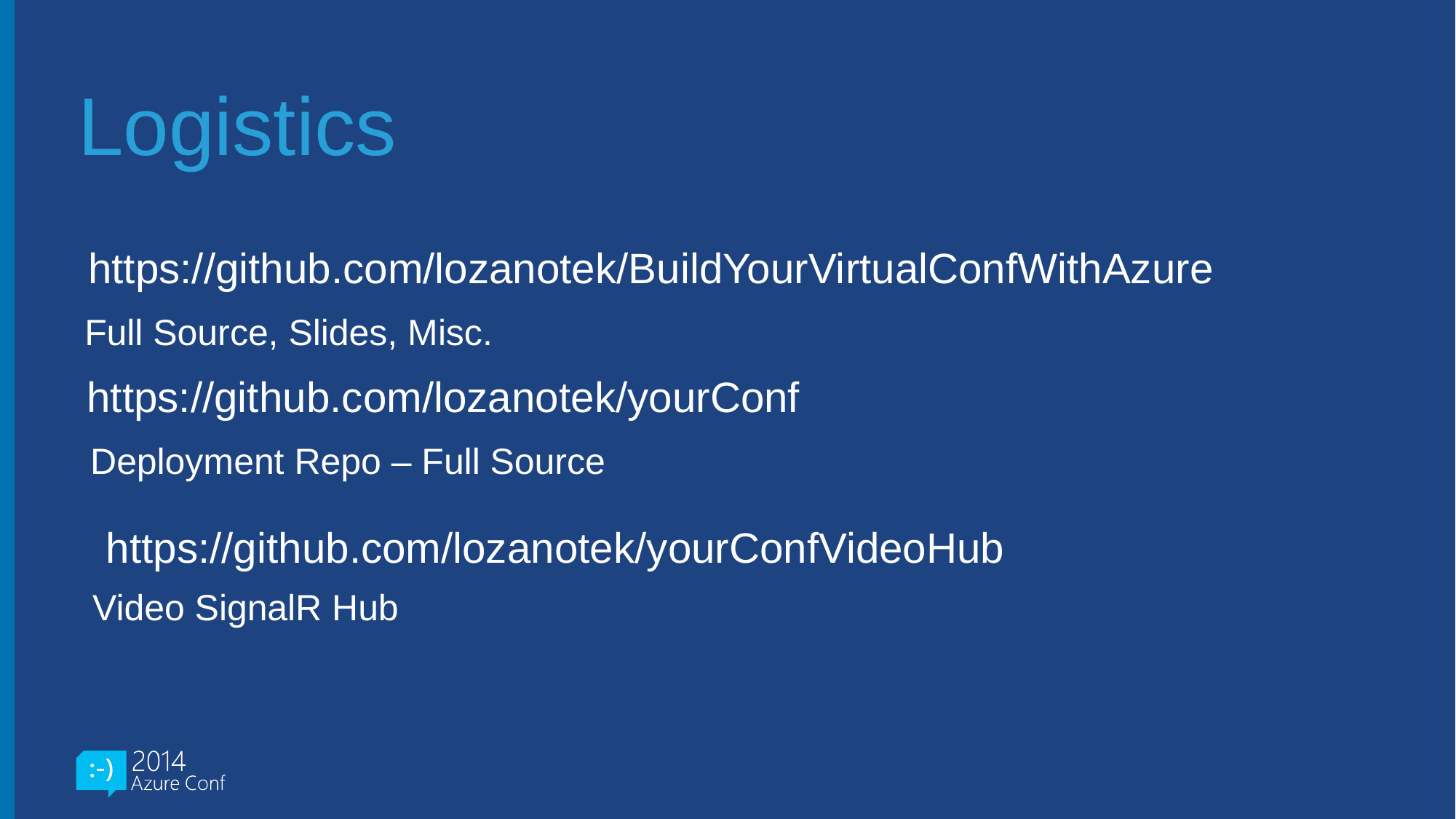

# Logistics
https://github.com/lozanotek/BuildYourVirtualConfWithAzure
Full Source, Slides, Misc.
https://github.com/lozanotek/yourConf
Deployment Repo – Full Source
https://github.com/lozanotek/yourConfVideoHub
Video SignalR Hub